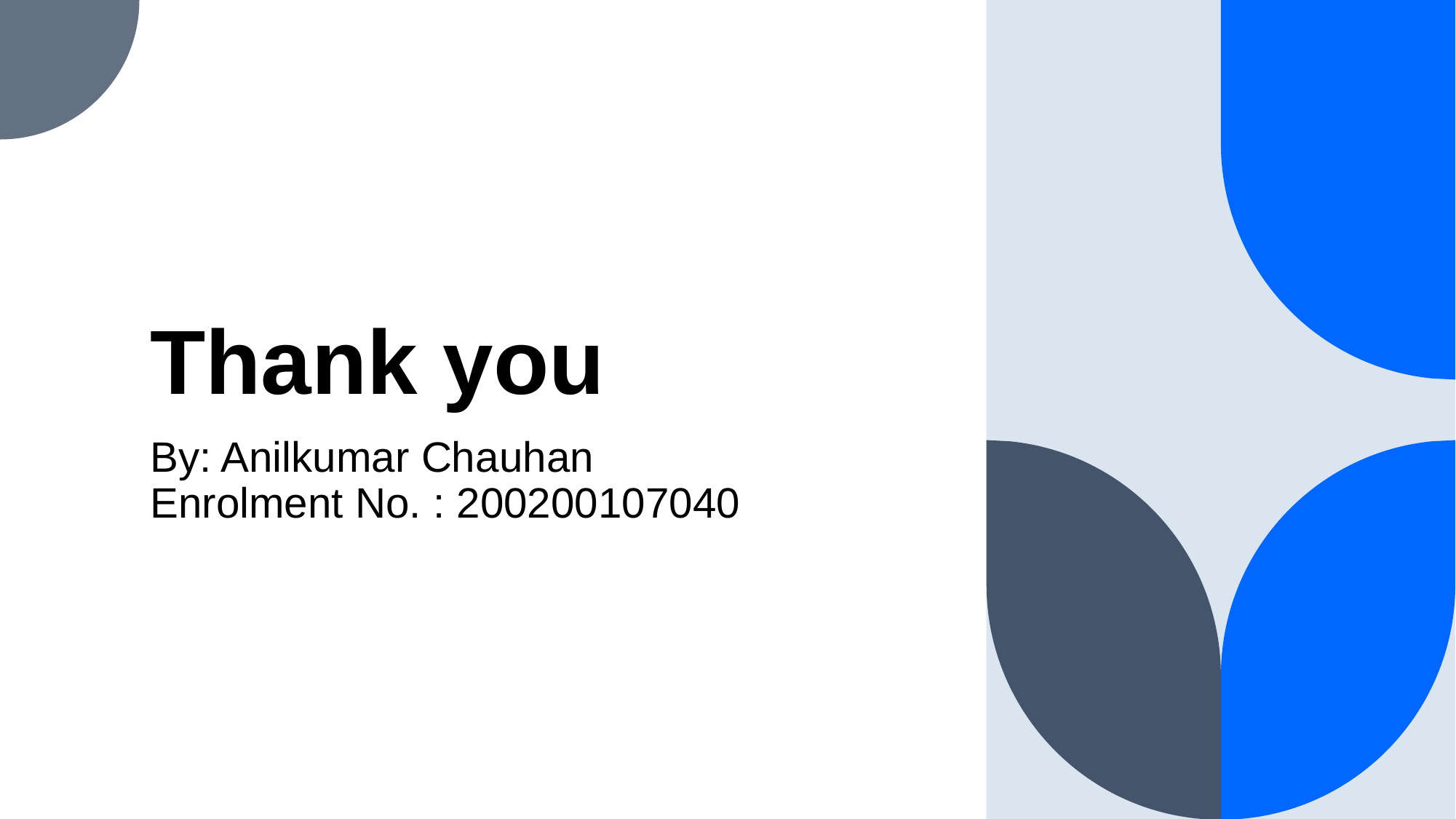

# Thank you
By: Anilkumar Chauhan                      Enrolment No. : 200200107040